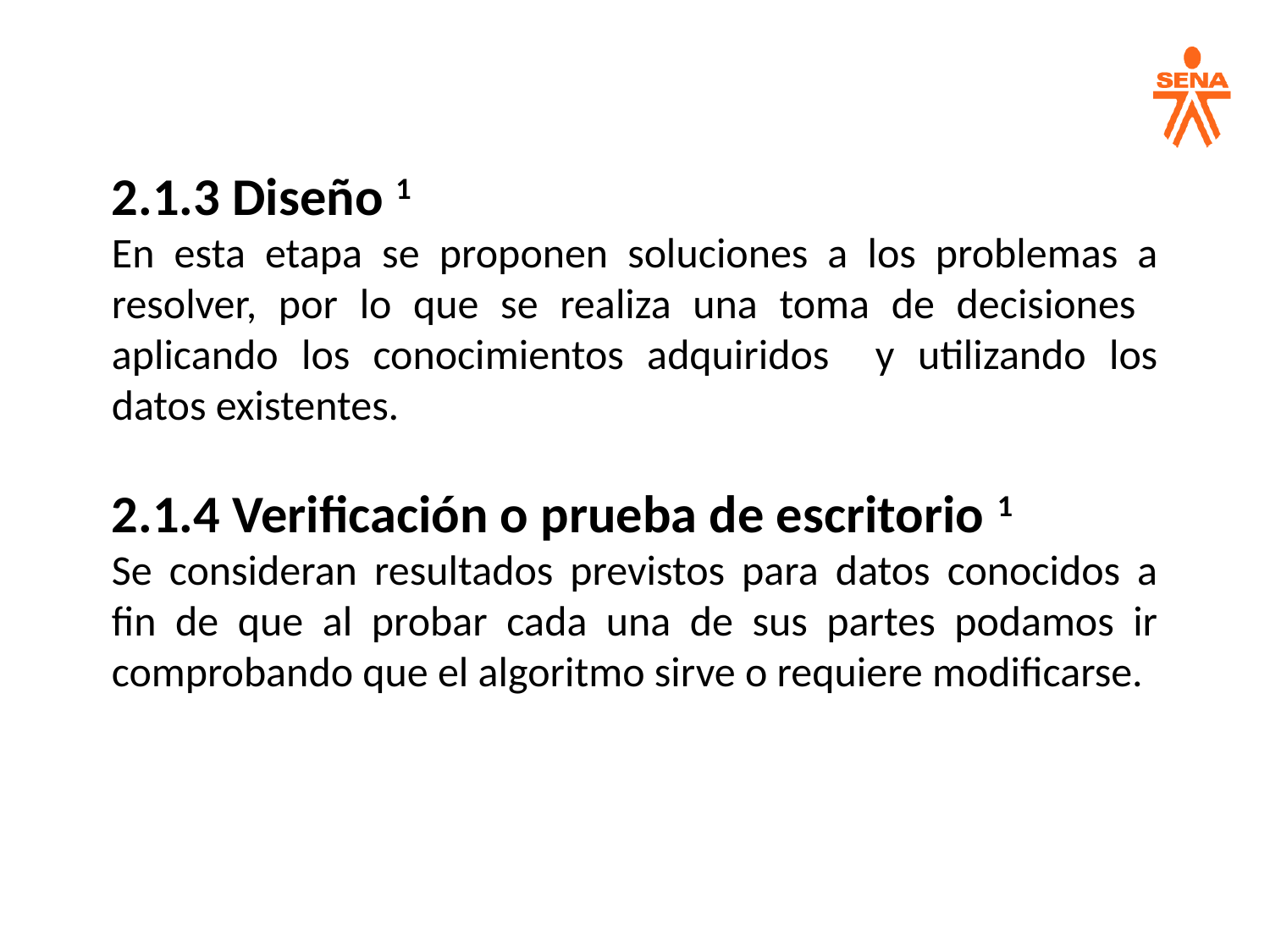

2.1.3 Diseño 1
En esta etapa se proponen soluciones a los problemas a resolver, por lo que se realiza una toma de decisiones  aplicando los conocimientos adquiridos  y utilizando los datos existentes.

2.1.4 Verificación o prueba de escritorio 1
Se consideran resultados previstos para datos conocidos a fin de que al probar cada una de sus partes podamos ir comprobando que el algoritmo sirve o requiere modificarse.